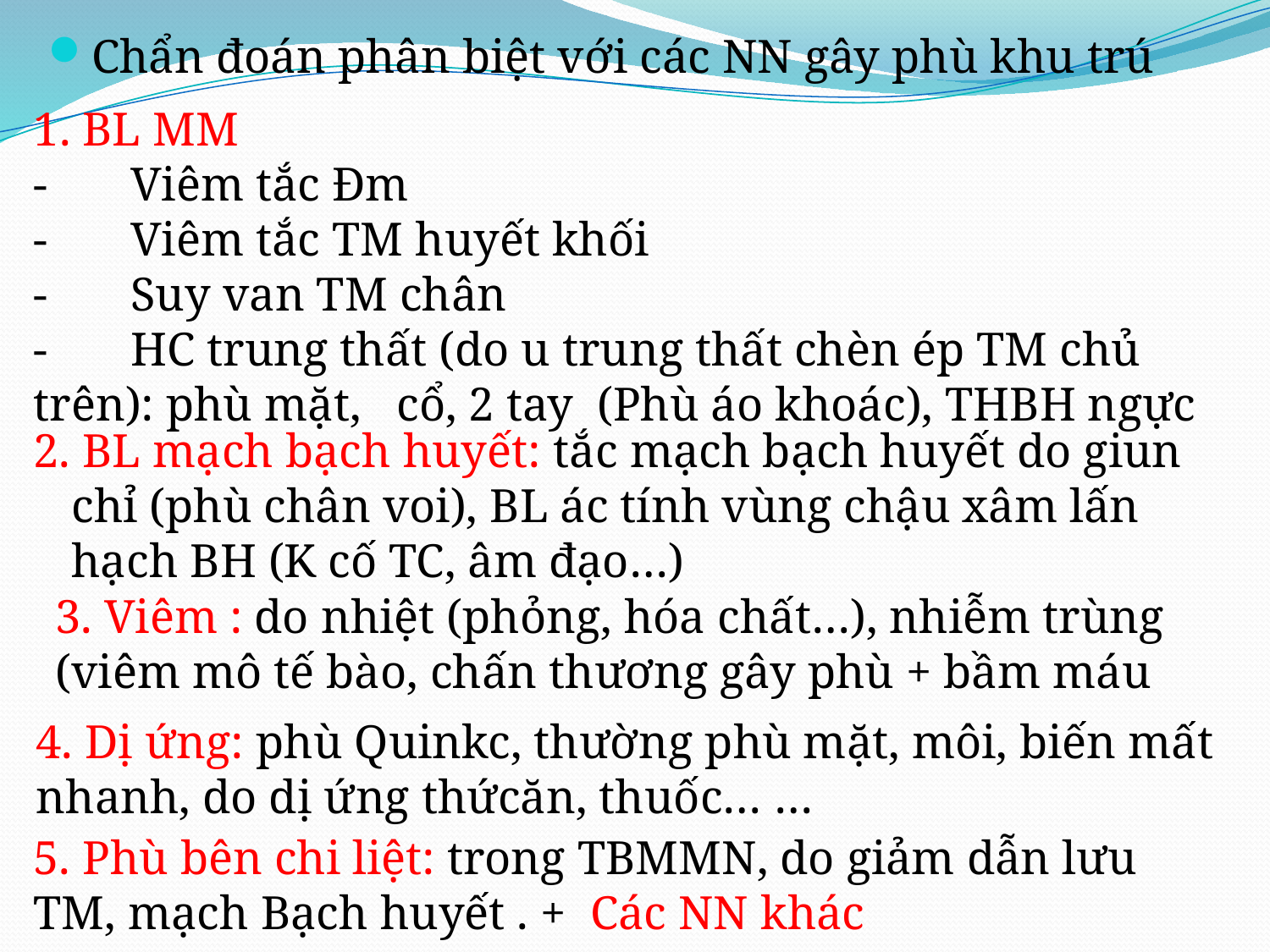

Chẩn đoán phân biệt với các NN gây phù khu trú

1. BL MM
-       Viêm tắc Đm
-       Viêm tắc TM huyết khối
-       Suy van TM chân
-       HC trung thất (do u trung thất chèn ép TM chủ trên): phù mặt,   cổ, 2 tay  (Phù áo khoác), THBH ngực

2. BL mạch bạch huyết: tắc mạch bạch huyết do giun chỉ (phù chân voi), BL ác tính vùng chậu xâm lấn hạch BH (K cố TC, âm đạo…)
3. Viêm : do nhiệt (phỏng, hóa chất…), nhiễm trùng (viêm mô tế bào, chấn thương gây phù + bầm máu
4. Dị ứng: phù Quinkc, thường phù mặt, môi, biến mất nhanh, do dị ứng thứcăn, thuốc… …
5. Phù bên chi liệt: trong TBMMN, do giảm dẫn lưu TM, mạch Bạch huyết . +  Các NN khác